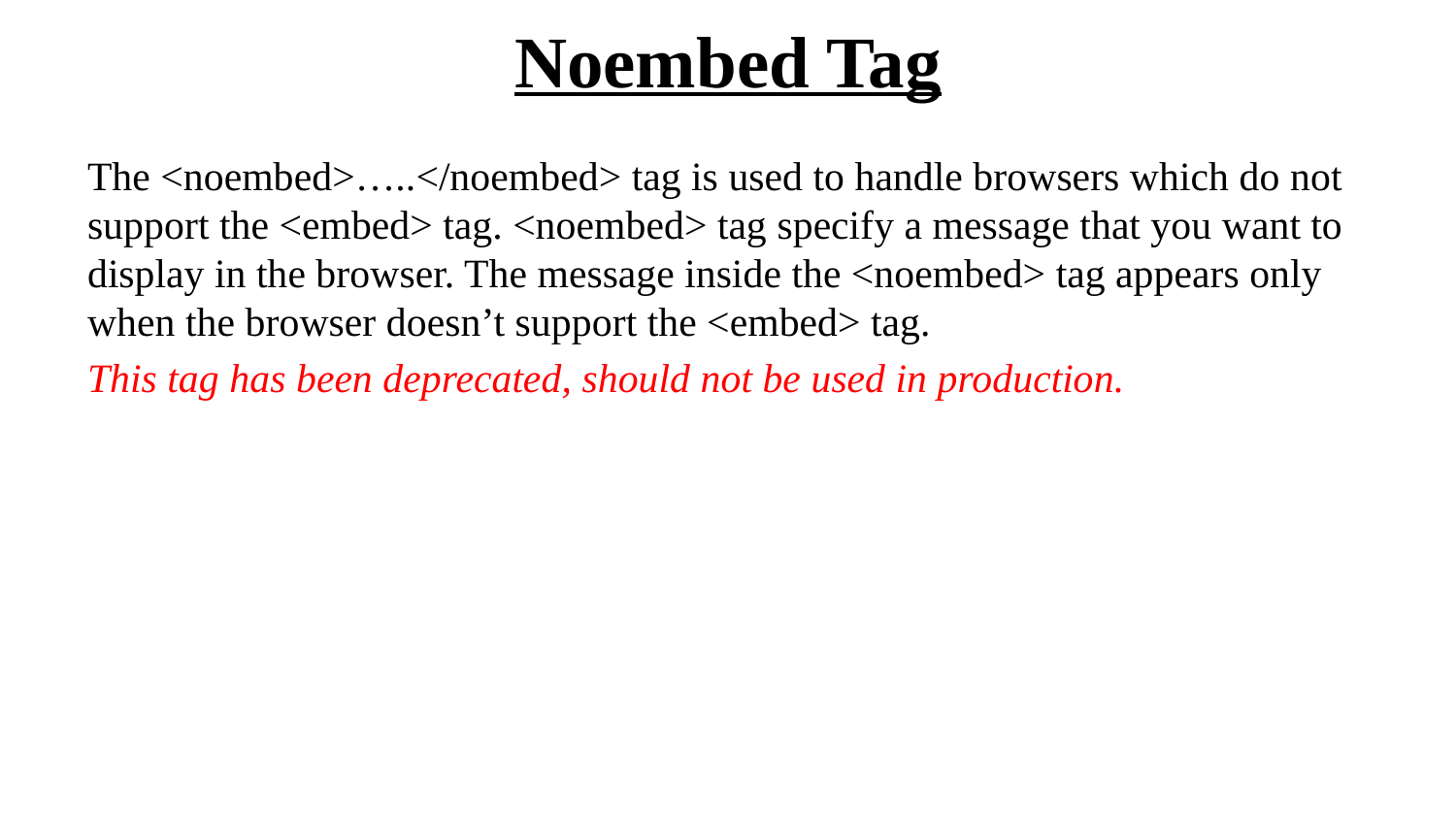

# Noembed Tag
The <noembed>…..</noembed> tag is used to handle browsers which do not support the <embed> tag. <noembed> tag specify a message that you want to display in the browser. The message inside the <noembed> tag appears only when the browser doesn’t support the <embed> tag.
This tag has been deprecated, should not be used in production.